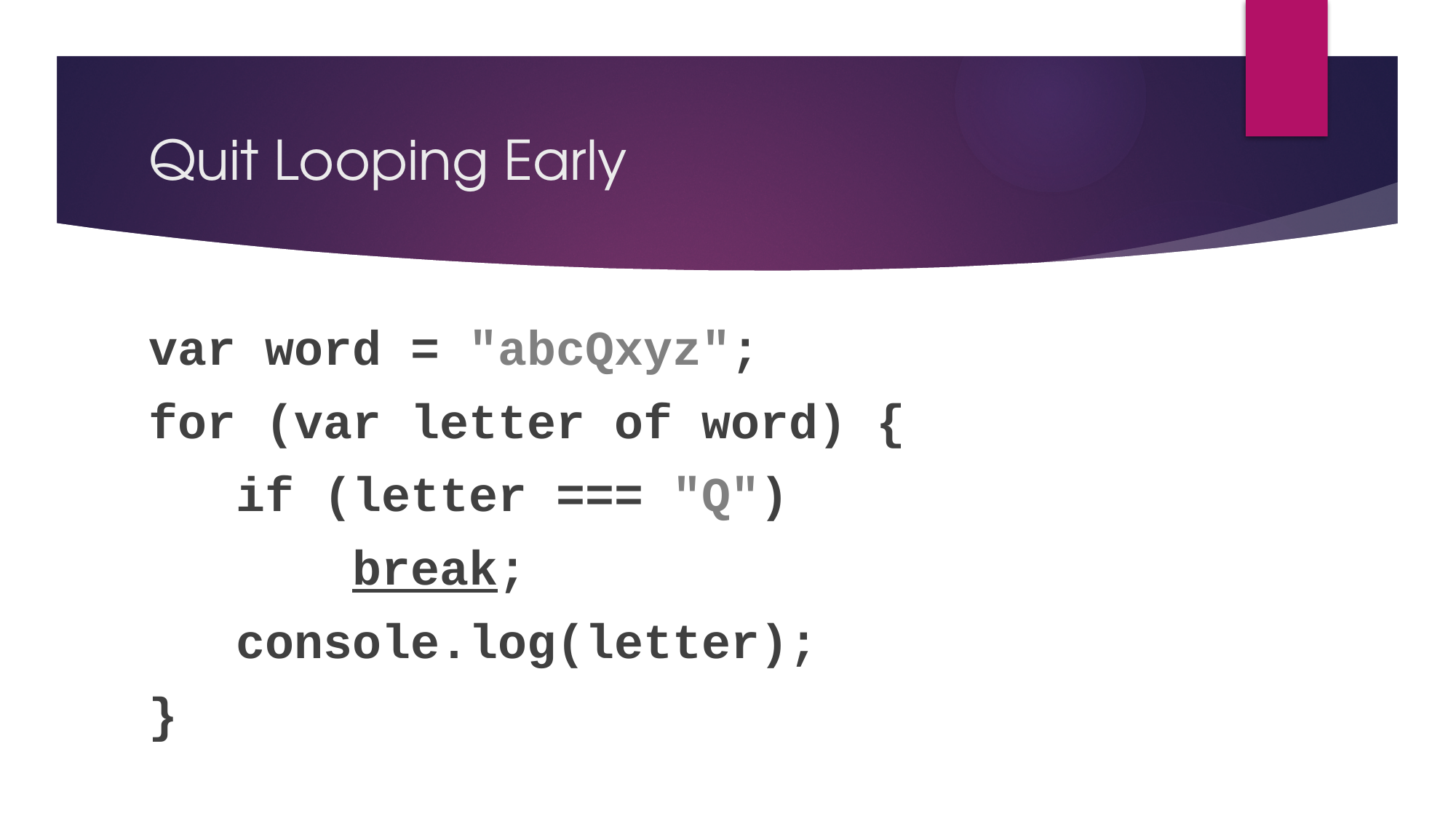

# Quit Looping Early
var word = "abcQxyz";
for (var letter of word) {
   if (letter === "Q")
       break;
   console.log(letter);
}